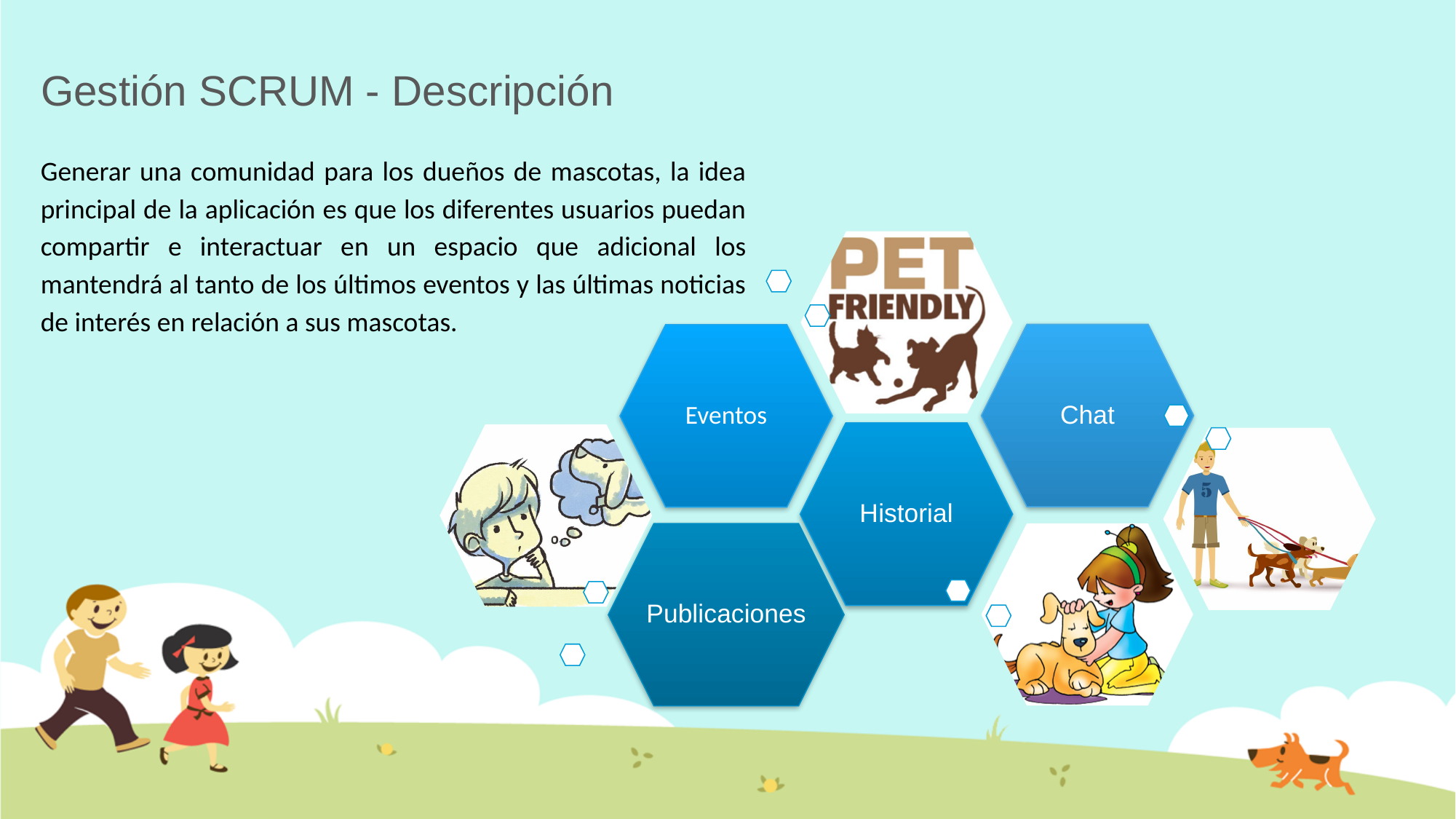

# Gestión SCRUM - Descripción
Generar una comunidad para los dueños de mascotas, la idea principal de la aplicación es que los diferentes usuarios puedan compartir e interactuar en un espacio que adicional los mantendrá al tanto de los últimos eventos y las últimas noticias de interés en relación a sus mascotas.
Publicaciones
Historial
Eventos
Chat